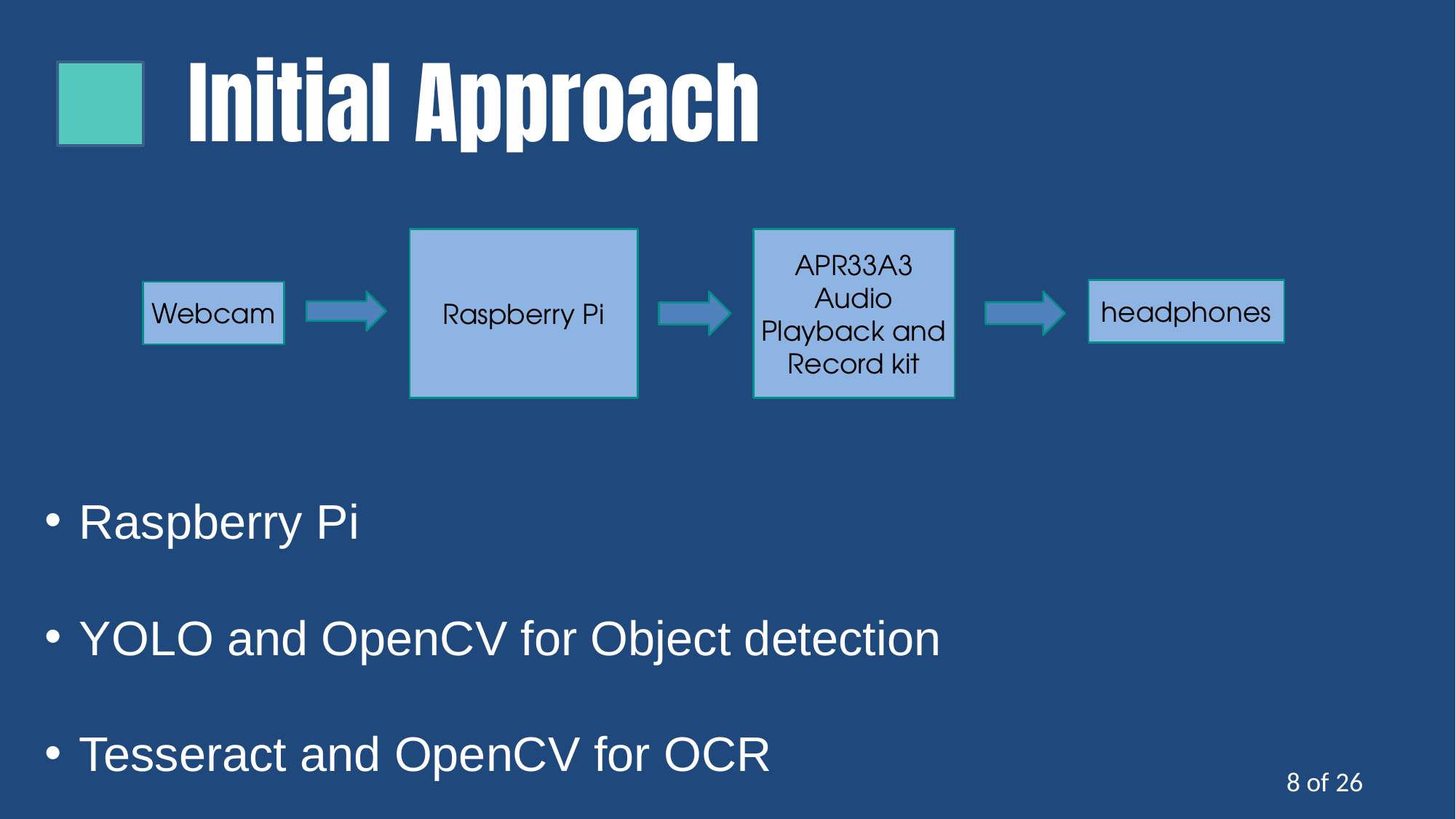

# Initial Approach

Raspberry Pi
APR33A3
Audio Playback and Record kit
headphones
Webcam

Raspberry Pi
YOLO and OpenCV for Object detection
Tesseract and OpenCV for OCR